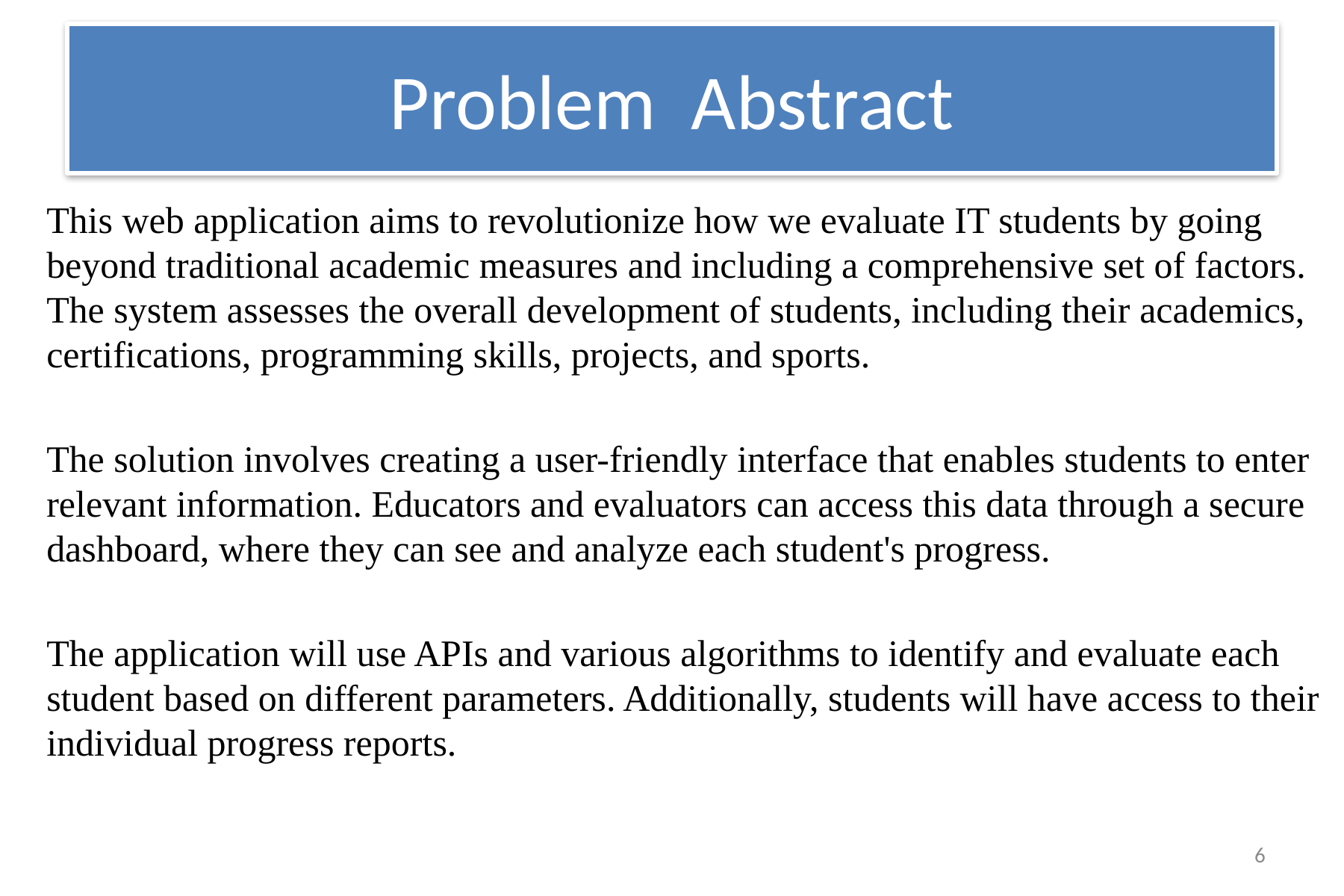

# Problem  Abstract

This web application aims to revolutionize how we evaluate IT students by going beyond traditional academic measures and including a comprehensive set of factors. The system assesses the overall development of students, including their academics, certifications, programming skills, projects, and sports.

The solution involves creating a user-friendly interface that enables students to enter relevant information. Educators and evaluators can access this data through a secure dashboard, where they can see and analyze each student's progress.

The application will use APIs and various algorithms to identify and evaluate each student based on different parameters. Additionally, students will have access to their individual progress reports.

6